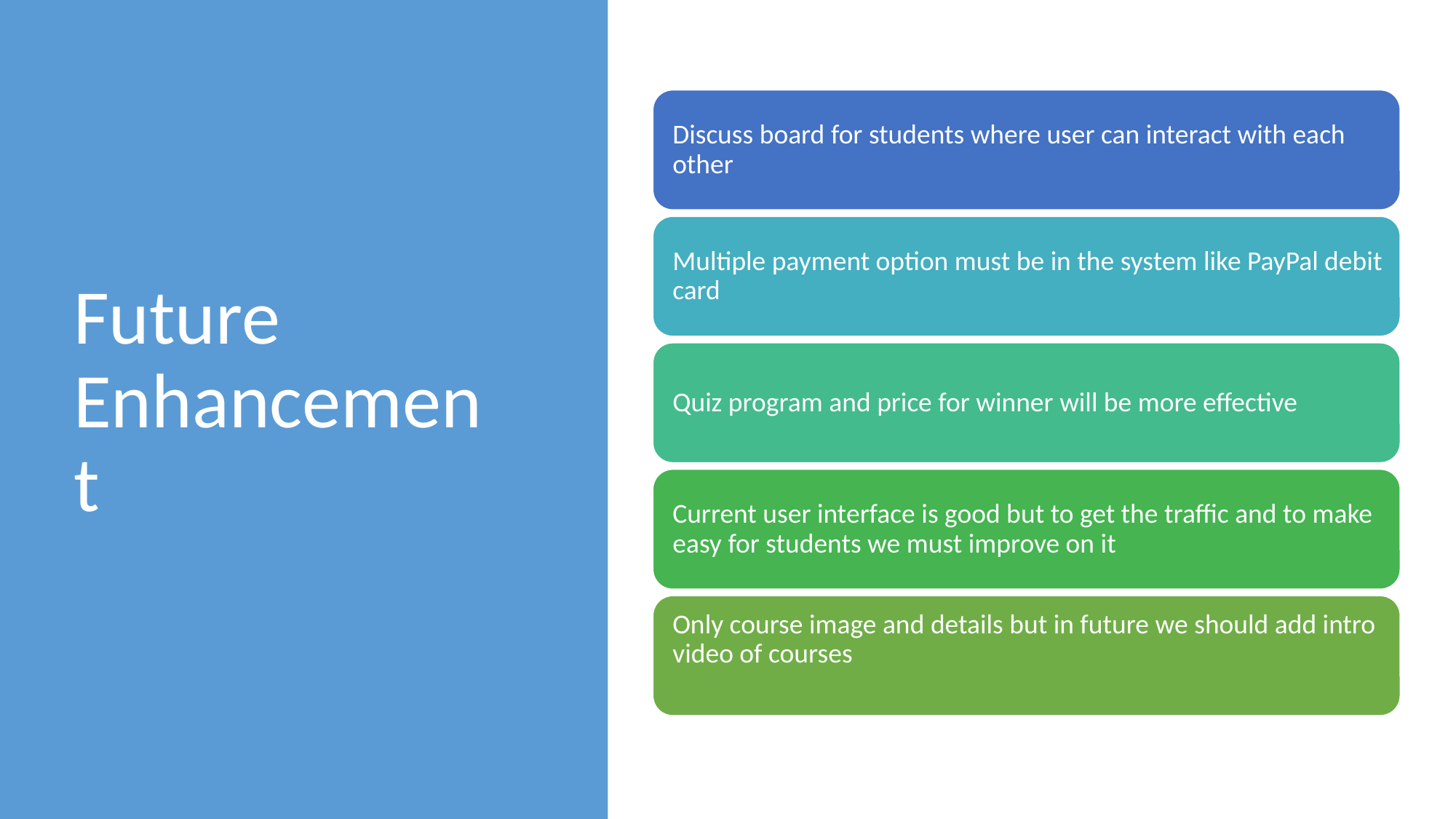

# Future Enhancement
Discuss board for students where user can interact with each other
Multiple payment option must be in the system like PayPal debit card
Quiz program and price for winner will be more effective
Current user interface is good but to get the traffic and to make easy for students we must improve on it
Only course image and details but in future we should add intro video of courses